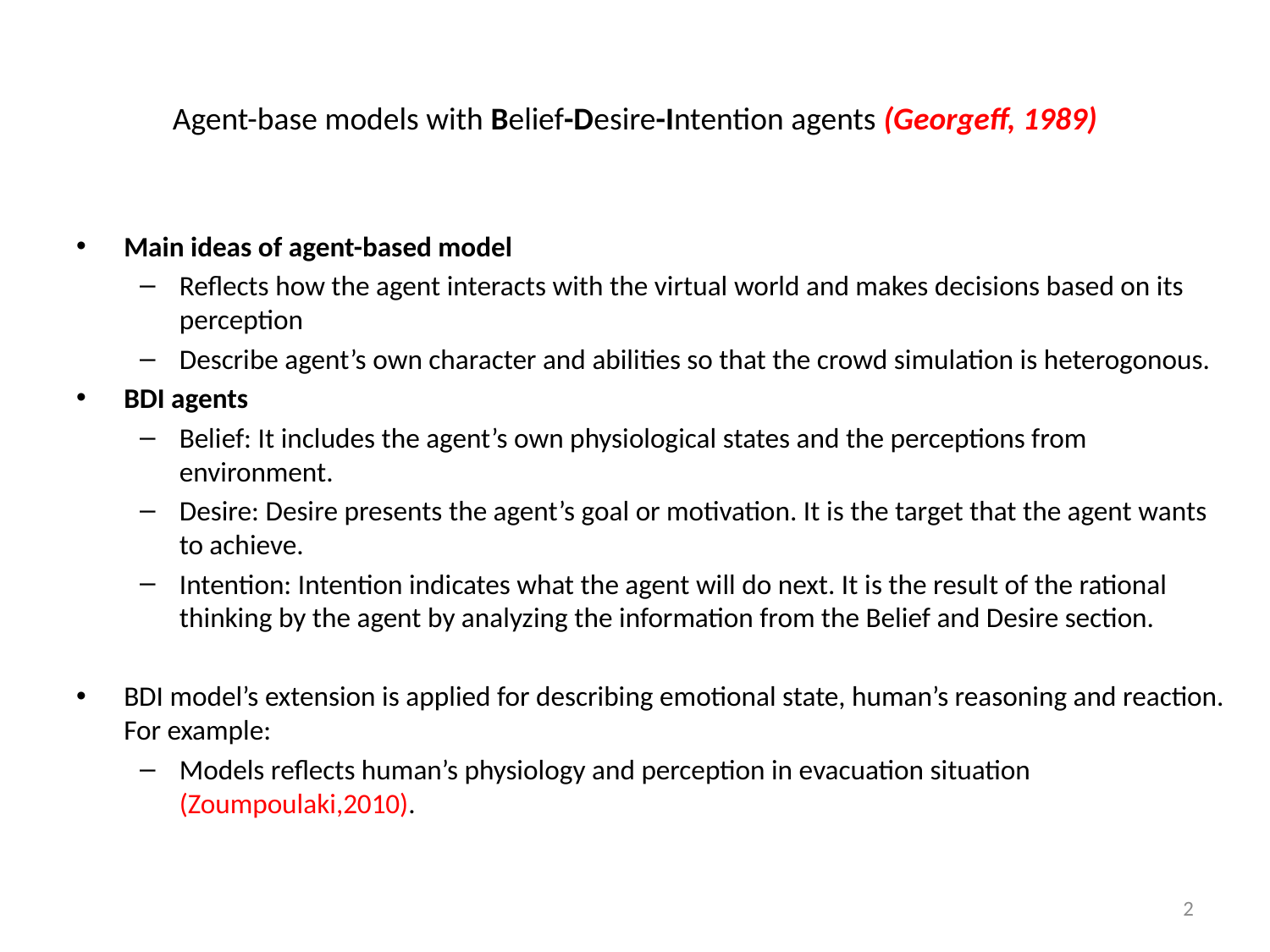

# Agent-base models with Belief-Desire-Intention agents (Georgeff, 1989)
Main ideas of agent-based model
Reflects how the agent interacts with the virtual world and makes decisions based on its perception
Describe agent’s own character and abilities so that the crowd simulation is heterogonous.
BDI agents
Belief: It includes the agent’s own physiological states and the perceptions from environment.
Desire: Desire presents the agent’s goal or motivation. It is the target that the agent wants to achieve.
Intention: Intention indicates what the agent will do next. It is the result of the rational thinking by the agent by analyzing the information from the Belief and Desire section.

BDI model’s extension is applied for describing emotional state, human’s reasoning and reaction. For example:
Models reflects human’s physiology and perception in evacuation situation (Zoumpoulaki,2010).

2